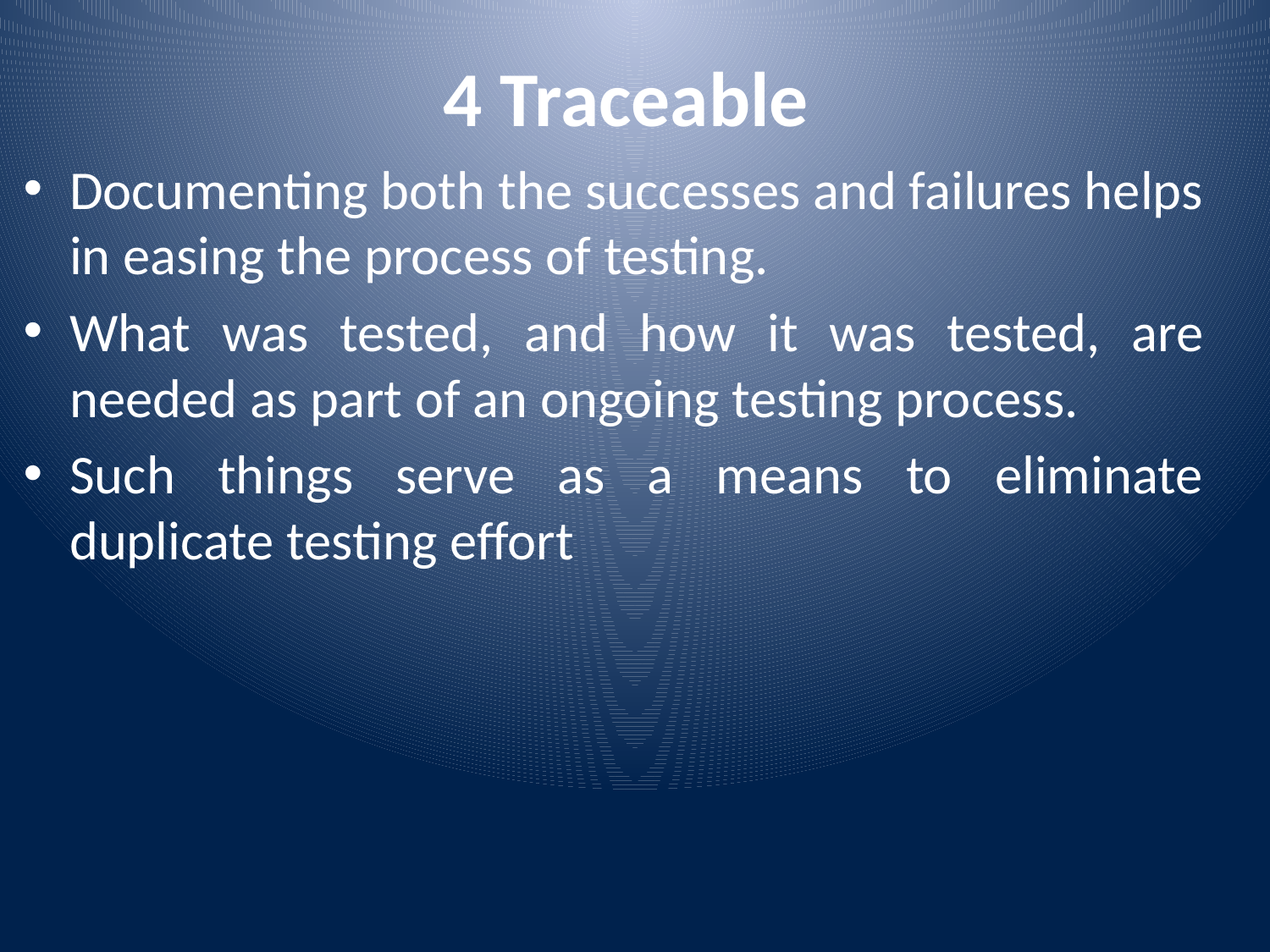

# 4 Traceable
Documenting both the successes and failures helps in easing the process of testing.
What was tested, and how it was tested, are needed as part of an ongoing testing process.
Such things serve as a means to eliminate duplicate testing effort